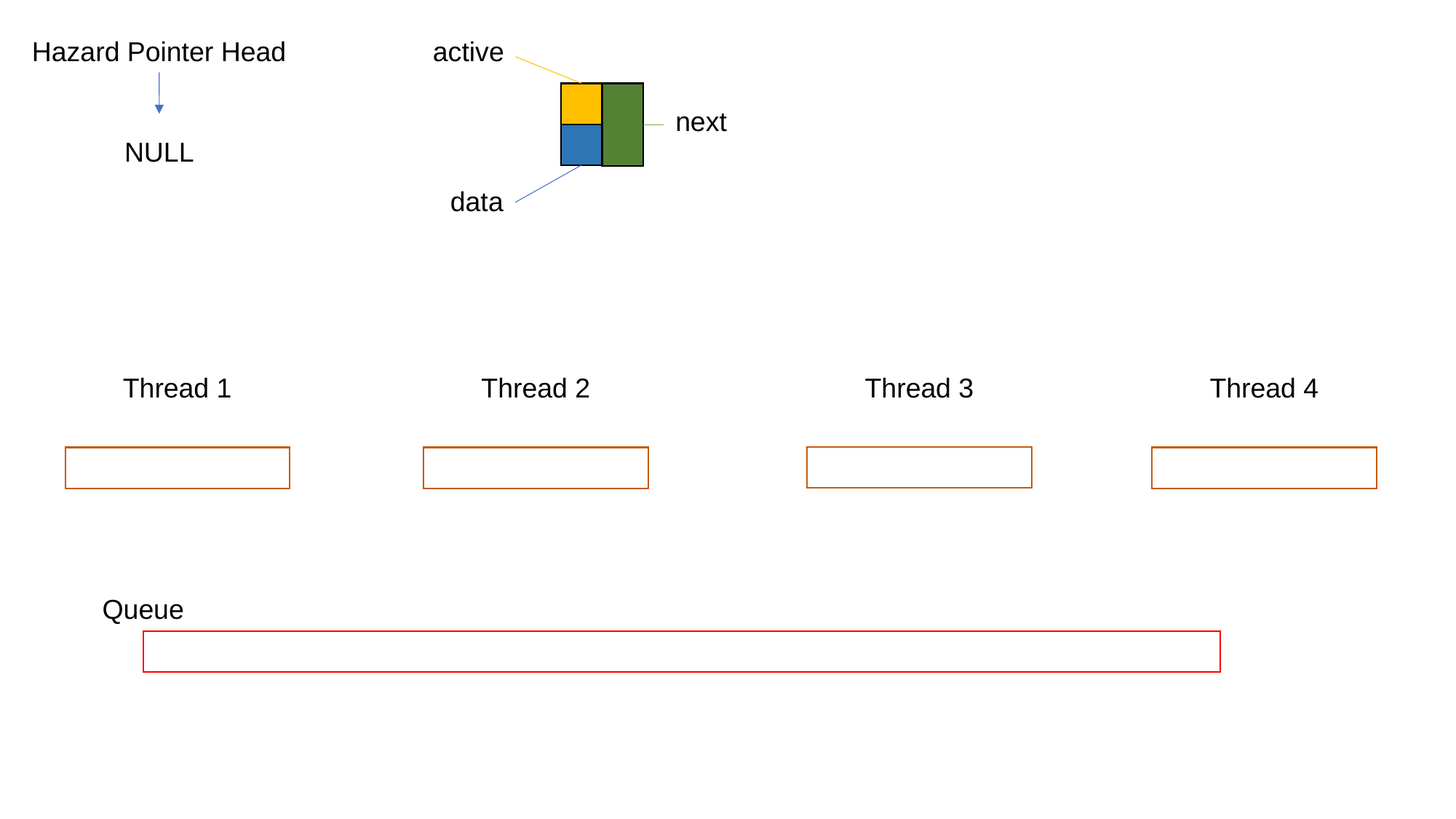

Hazard Pointer Head
active

next
data
NULL
Thread 4
Thread 1
Thread 2
Thread 3

Queue